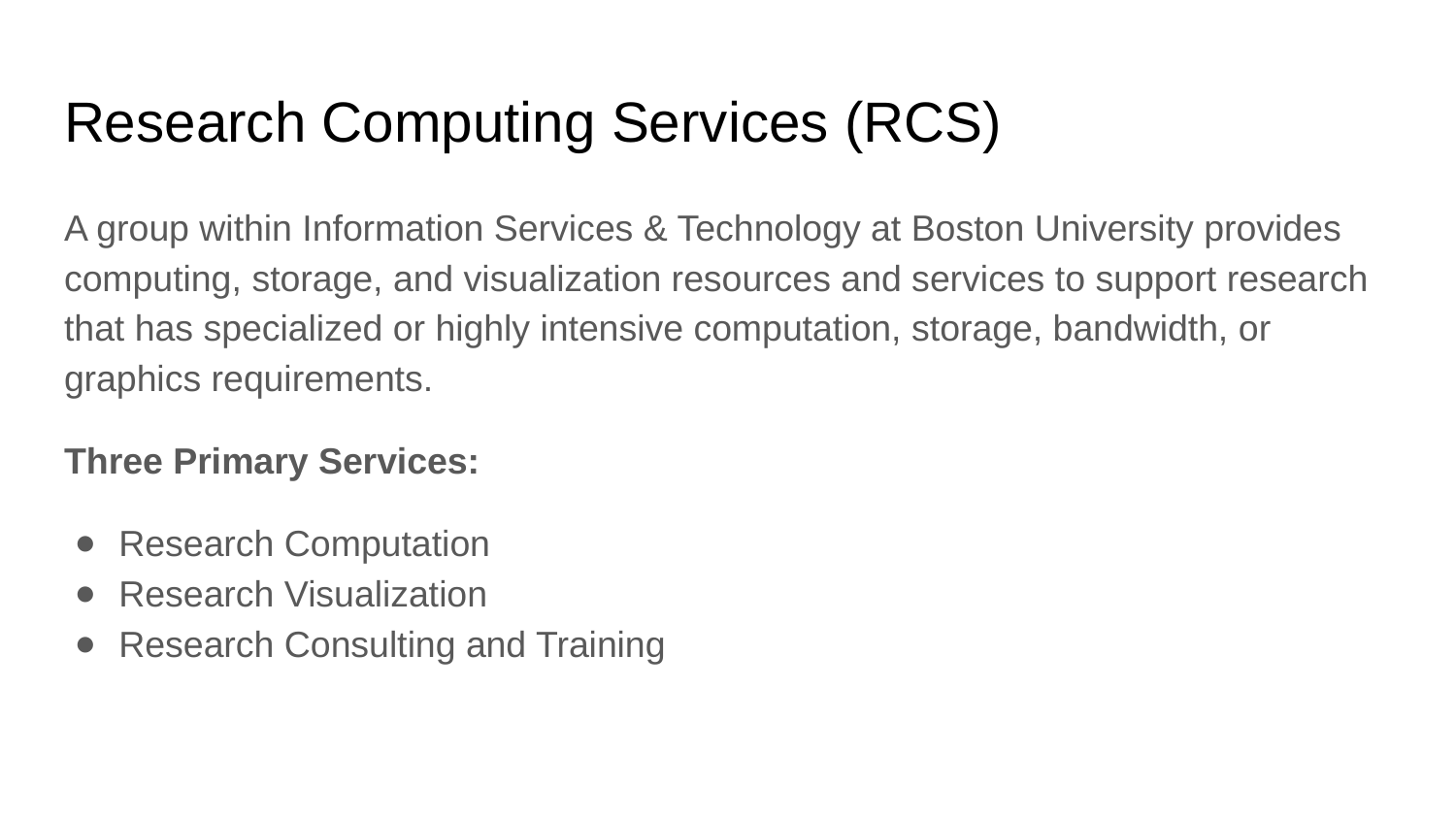

# Research Computing Services (RCS)
A group within Information Services & Technology at Boston University provides computing, storage, and visualization resources and services to support research that has specialized or highly intensive computation, storage, bandwidth, or graphics requirements.
Three Primary Services:
Research Computation
Research Visualization
Research Consulting and Training